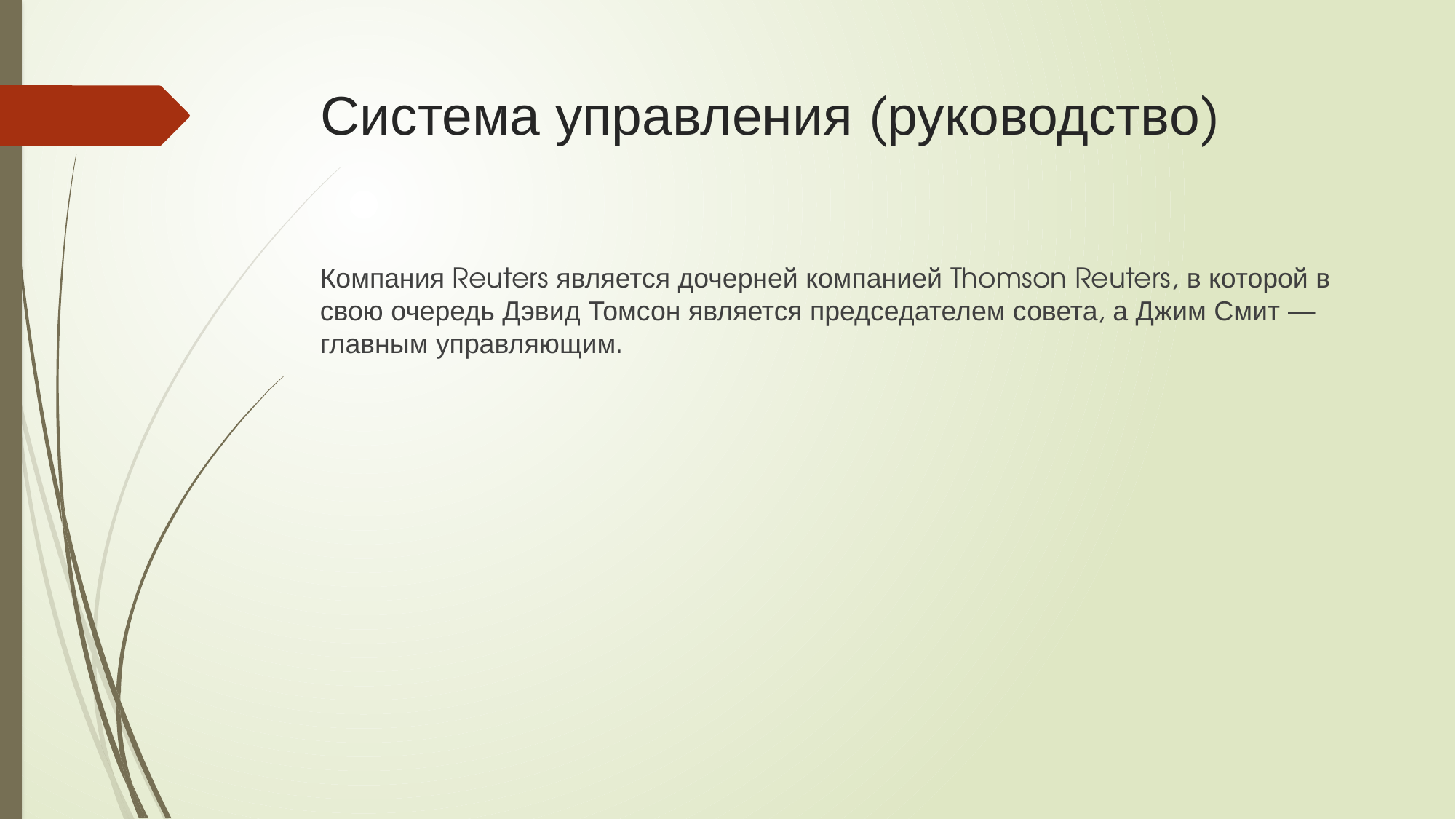

# Система управления (руководство)
Компания Reuters является дочерней компанией Thomson Reuters, в которой в свою очередь Дэвид Томсон является председателем совета, а Джим Смит — главным управляющим.